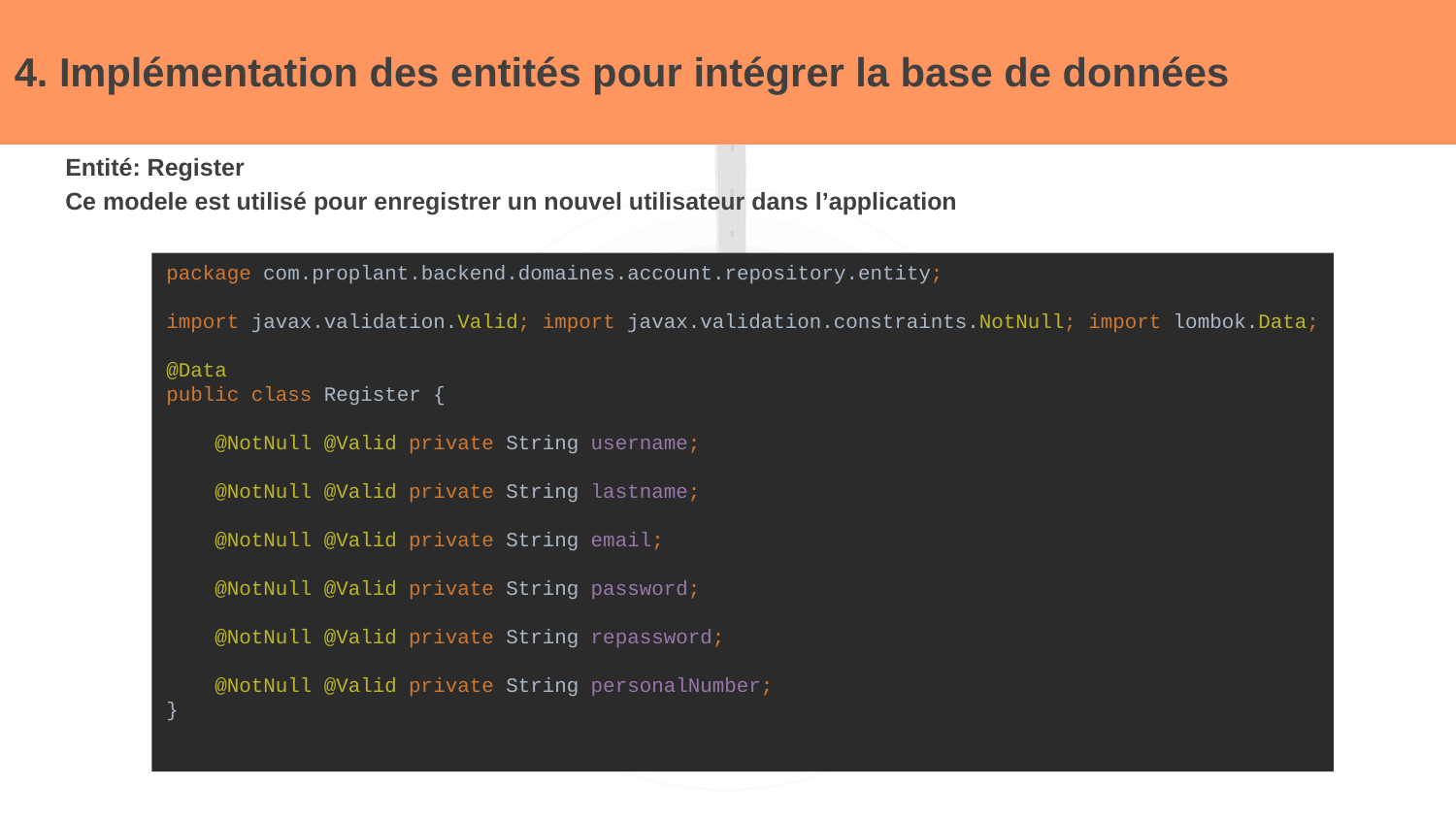

# 4. Implémentation des entités pour intégrer la base de données
Entité: Register
Ce modele est utilisé pour enregistrer un nouvel utilisateur dans l’application

package com.proplant.backend.domaines.account.repository.entity;
import javax.validation.Valid; import javax.validation.constraints.NotNull; import lombok.Data;
@Data
public class Register {
    @NotNull @Valid private String username;
    @NotNull @Valid private String lastname;
    @NotNull @Valid private String email;
    @NotNull @Valid private String password;
    @NotNull @Valid private String repassword;
    @NotNull @Valid private String personalNumber;
}